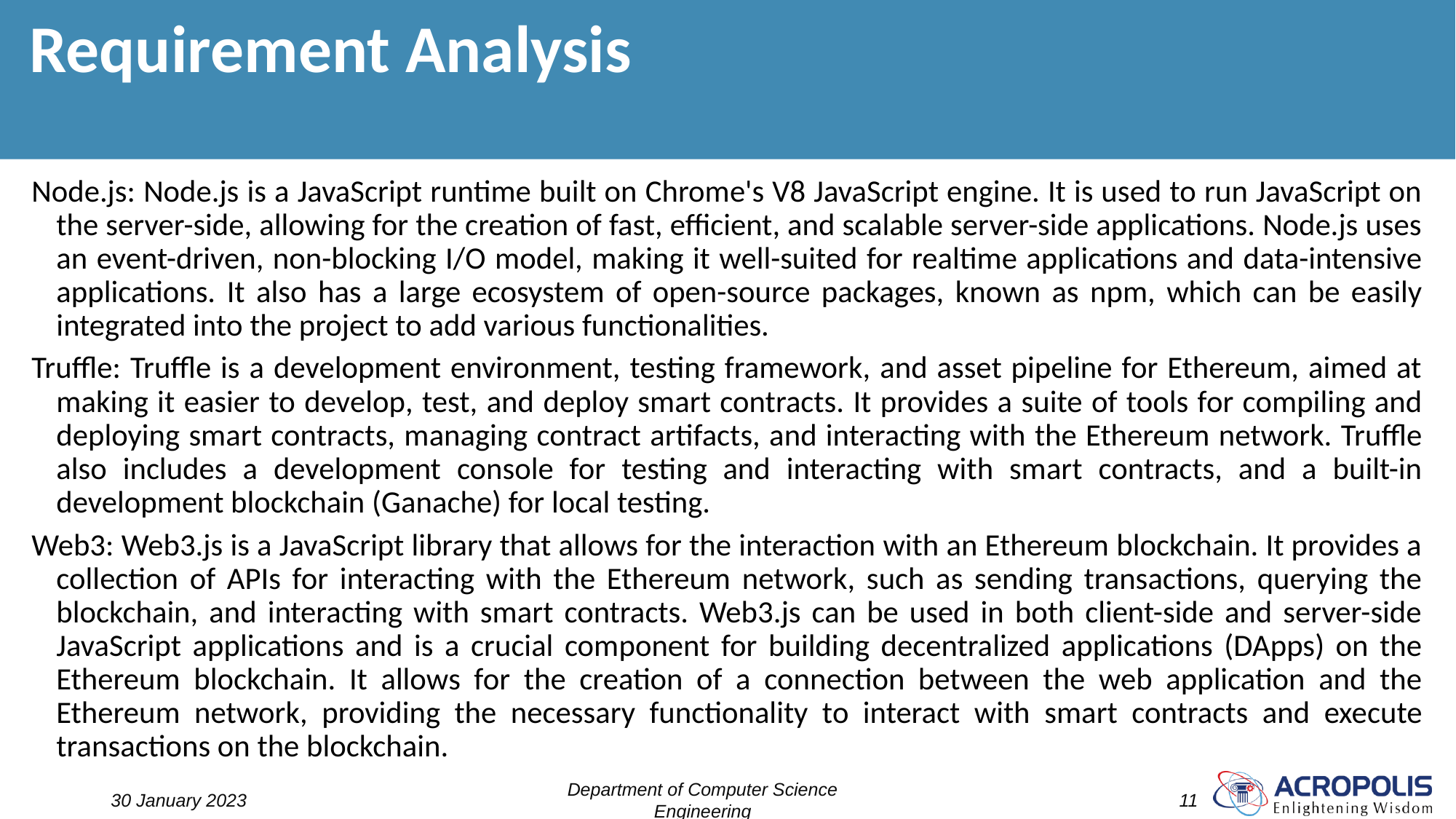

# Requirement Analysis

Node.js: Node.js is a JavaScript runtime built on Chrome's V8 JavaScript engine. It is used to run JavaScript on the server-side, allowing for the creation of fast, efficient, and scalable server-side applications. Node.js uses an event-driven, non-blocking I/O model, making it well-suited for realtime applications and data-intensive applications. It also has a large ecosystem of open-source packages, known as npm, which can be easily integrated into the project to add various functionalities.
Truffle: Truffle is a development environment, testing framework, and asset pipeline for Ethereum, aimed at making it easier to develop, test, and deploy smart contracts. It provides a suite of tools for compiling and deploying smart contracts, managing contract artifacts, and interacting with the Ethereum network. Truffle also includes a development console for testing and interacting with smart contracts, and a built-in development blockchain (Ganache) for local testing.
Web3: Web3.js is a JavaScript library that allows for the interaction with an Ethereum blockchain. It provides a collection of APIs for interacting with the Ethereum network, such as sending transactions, querying the blockchain, and interacting with smart contracts. Web3.js can be used in both client-side and server-side JavaScript applications and is a crucial component for building decentralized applications (DApps) on the Ethereum blockchain. It allows for the creation of a connection between the web application and the Ethereum network, providing the necessary functionality to interact with smart contracts and execute transactions on the blockchain.
30 January 2023
Department of Computer Science Engineering
11